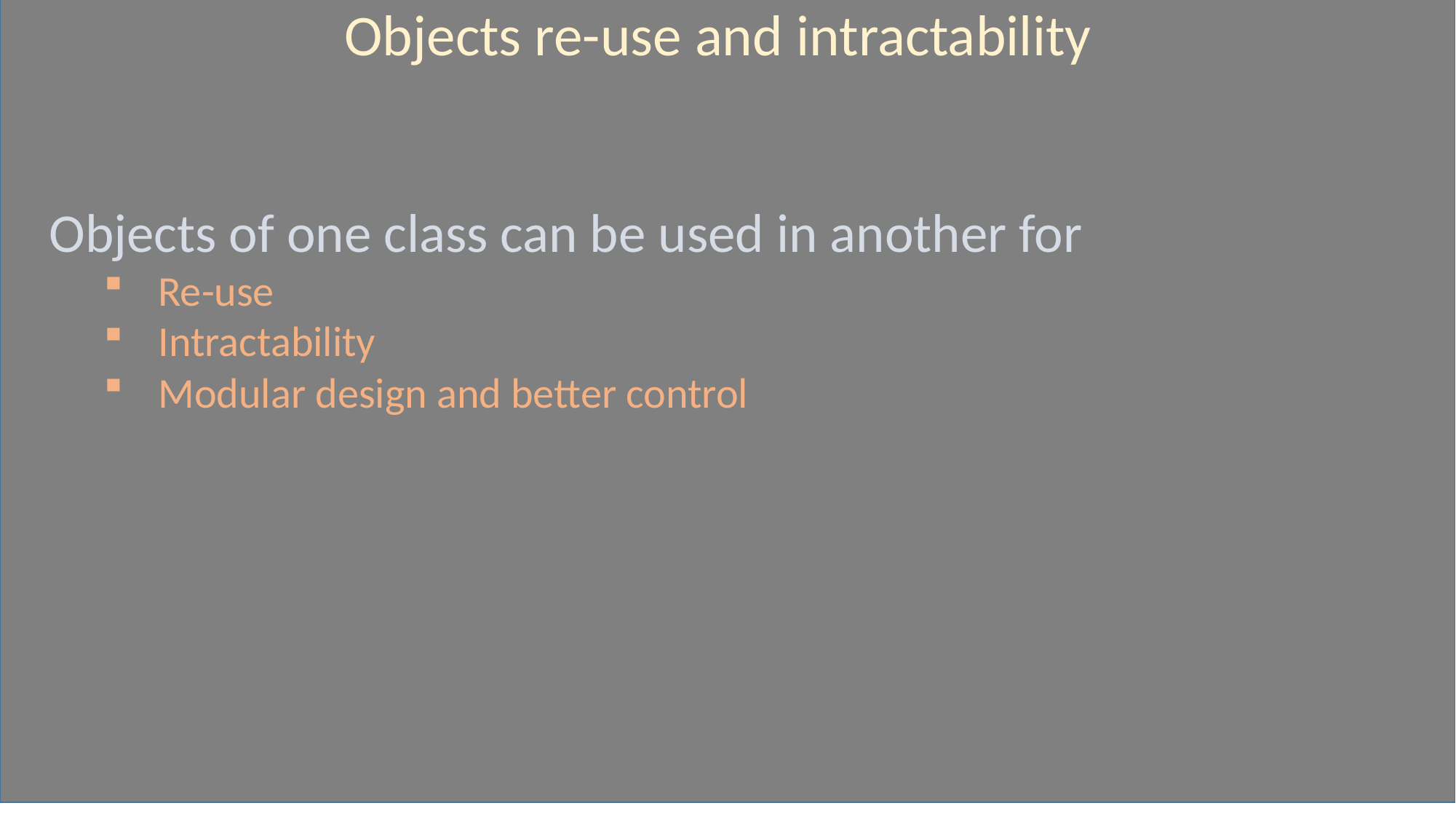

Objects re-use and intractability

Objects of one class can be used in another for
Re-use
Intractability
Modular design and better control